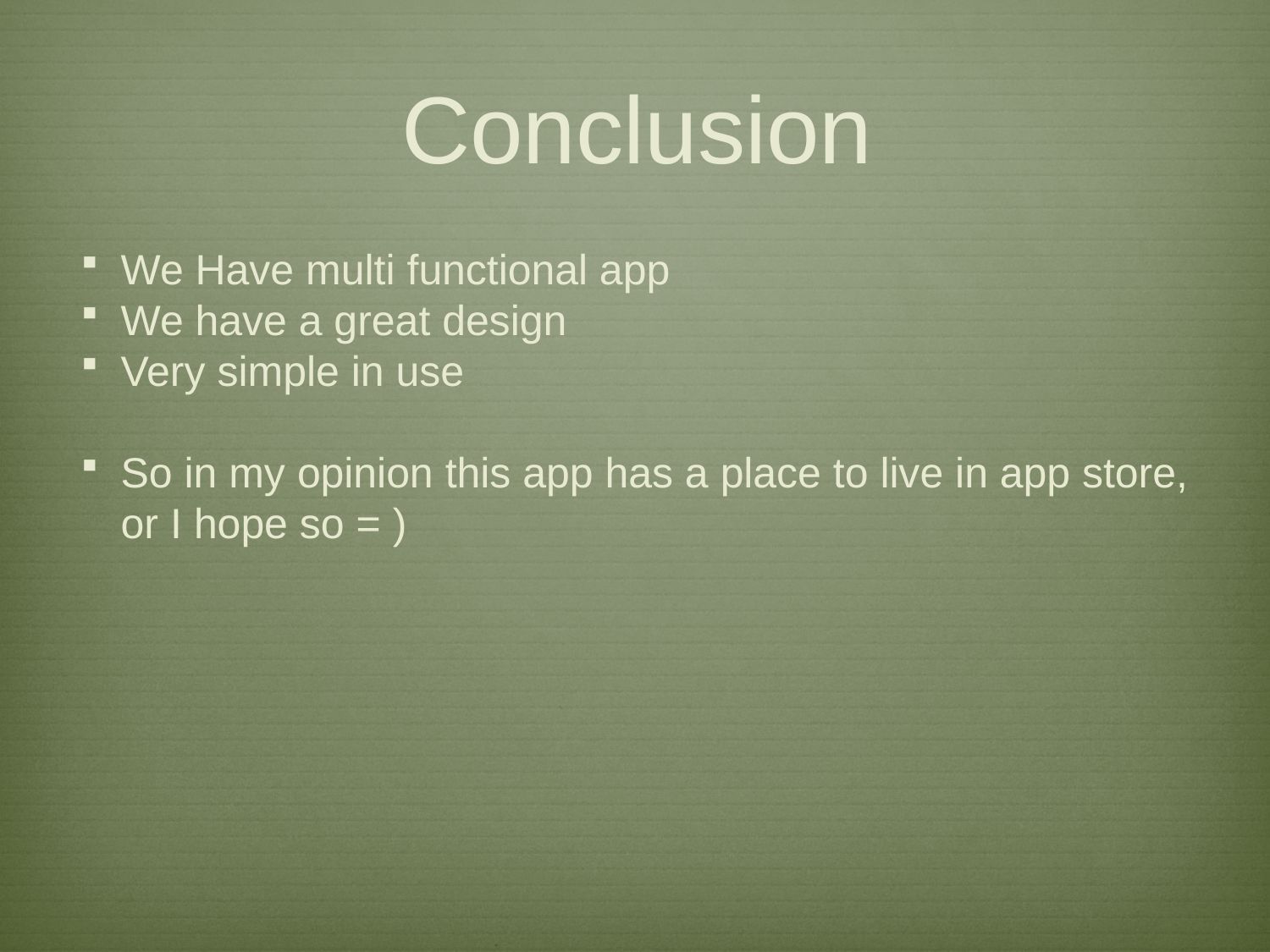

# Conclusion
We Have multi functional app
We have a great design
Very simple in use

So in my opinion this app has a place to live in app store, or I hope so = )